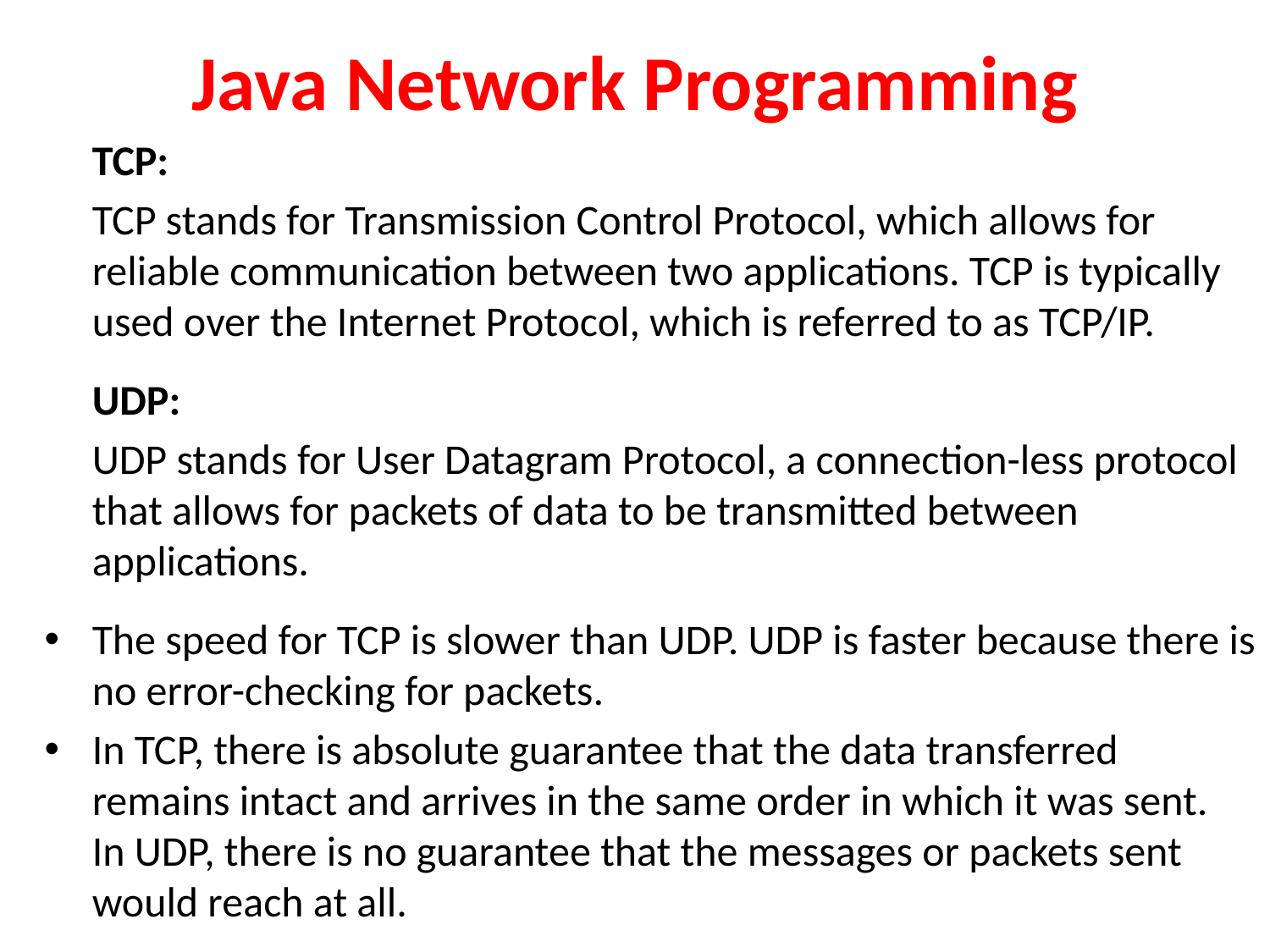

# Java Network Programming
	TCP:
	TCP stands for Transmission Control Protocol, which allows for reliable communication between two applications. TCP is typically used over the Internet Protocol, which is referred to as TCP/IP.

	UDP:
	UDP stands for User Datagram Protocol, a connection-less protocol that allows for packets of data to be transmitted between applications.

The speed for TCP is slower than UDP. UDP is faster because there is no error-checking for packets.
In TCP, there is absolute guarantee that the data transferred remains intact and arrives in the same order in which it was sent.  In UDP, there is no guarantee that the messages or packets sent would reach at all.